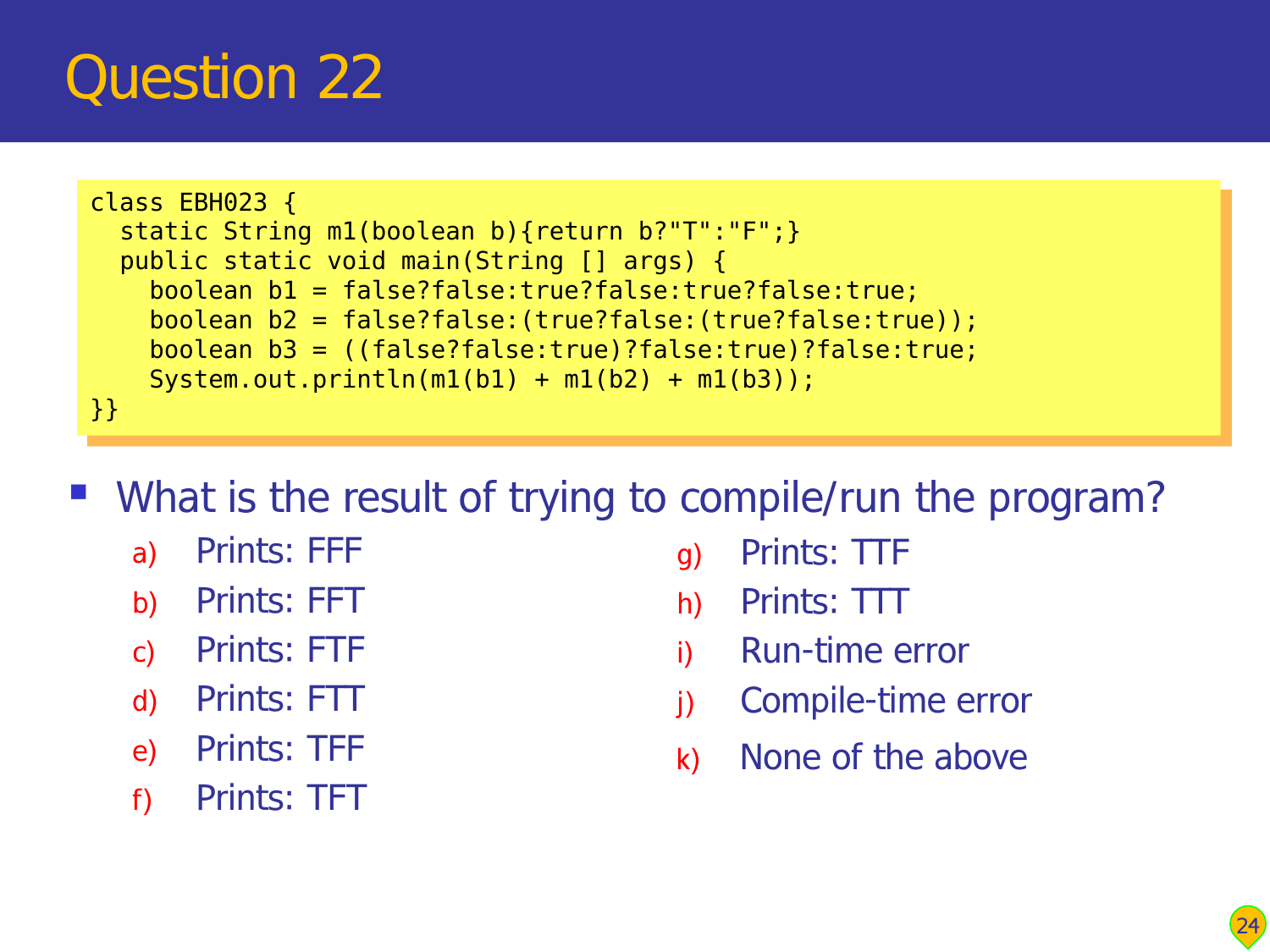

# Question 22
class EBH023 {
  static String m1(boolean b){return b?"T":"F";}
  public static void main(String [] args) {
    boolean b1 = false?false:true?false:true?false:true;
    boolean b2 = false?false:(true?false:(true?false:true));
    boolean b3 = ((false?false:true)?false:true)?false:true;
    System.out.println(m1(b1) + m1(b2) + m1(b3));
}}
What is the result of trying to compile/run the program?
Prints: FFF
Prints: FFT
Prints: FTF
Prints: FTT
Prints: TFF
Prints: TFT
Prints: TTF
Prints: TTT
Run-time error
Compile-time error
None of the above
24